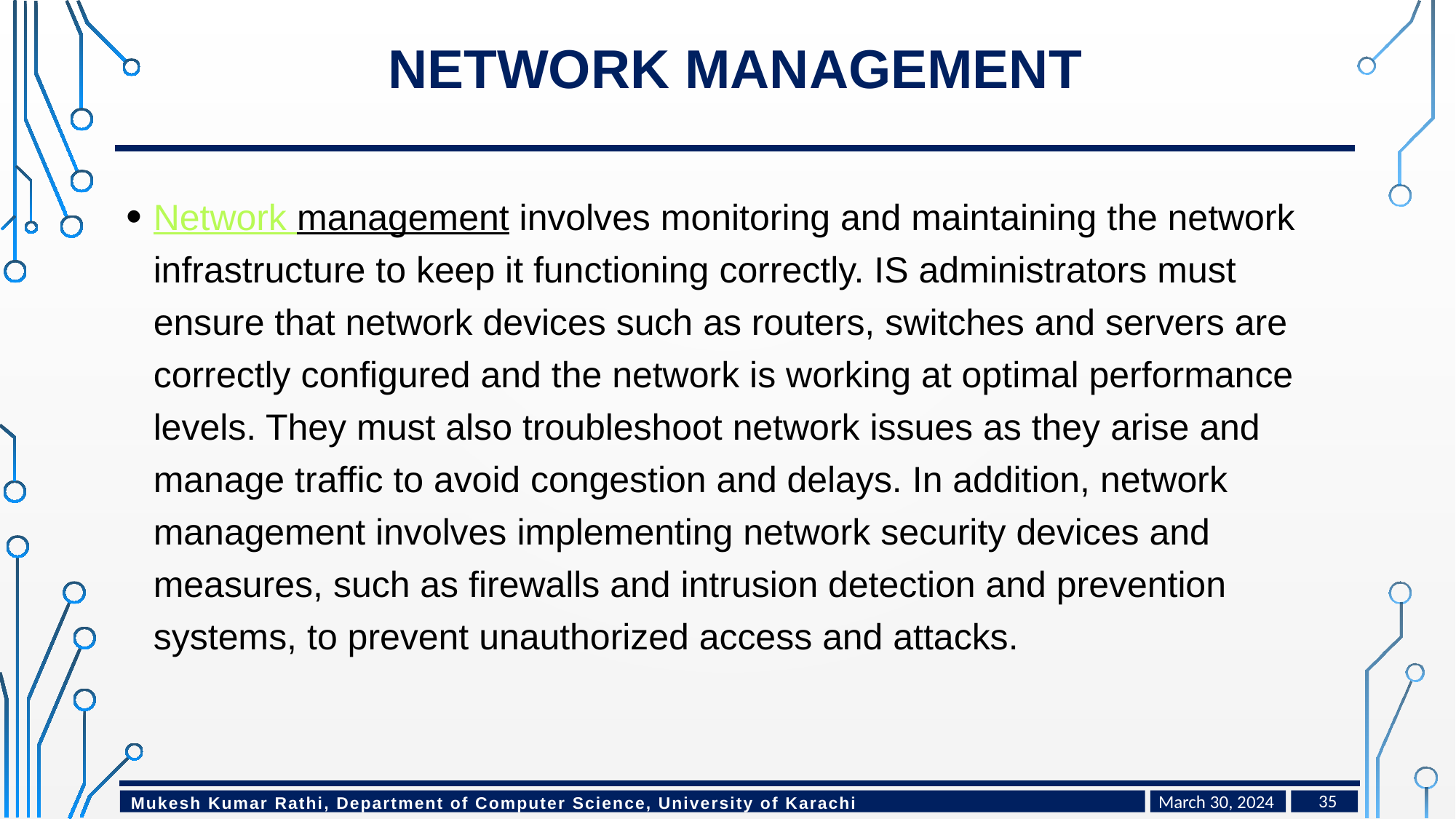

# Network management
Network management involves monitoring and maintaining the network infrastructure to keep it functioning correctly. IS administrators must ensure that network devices such as routers, switches and servers are correctly configured and the network is working at optimal performance levels. They must also troubleshoot network issues as they arise and manage traffic to avoid congestion and delays. In addition, network management involves implementing network security devices and measures, such as firewalls and intrusion detection and prevention systems, to prevent unauthorized access and attacks.

March 30, 2024
35